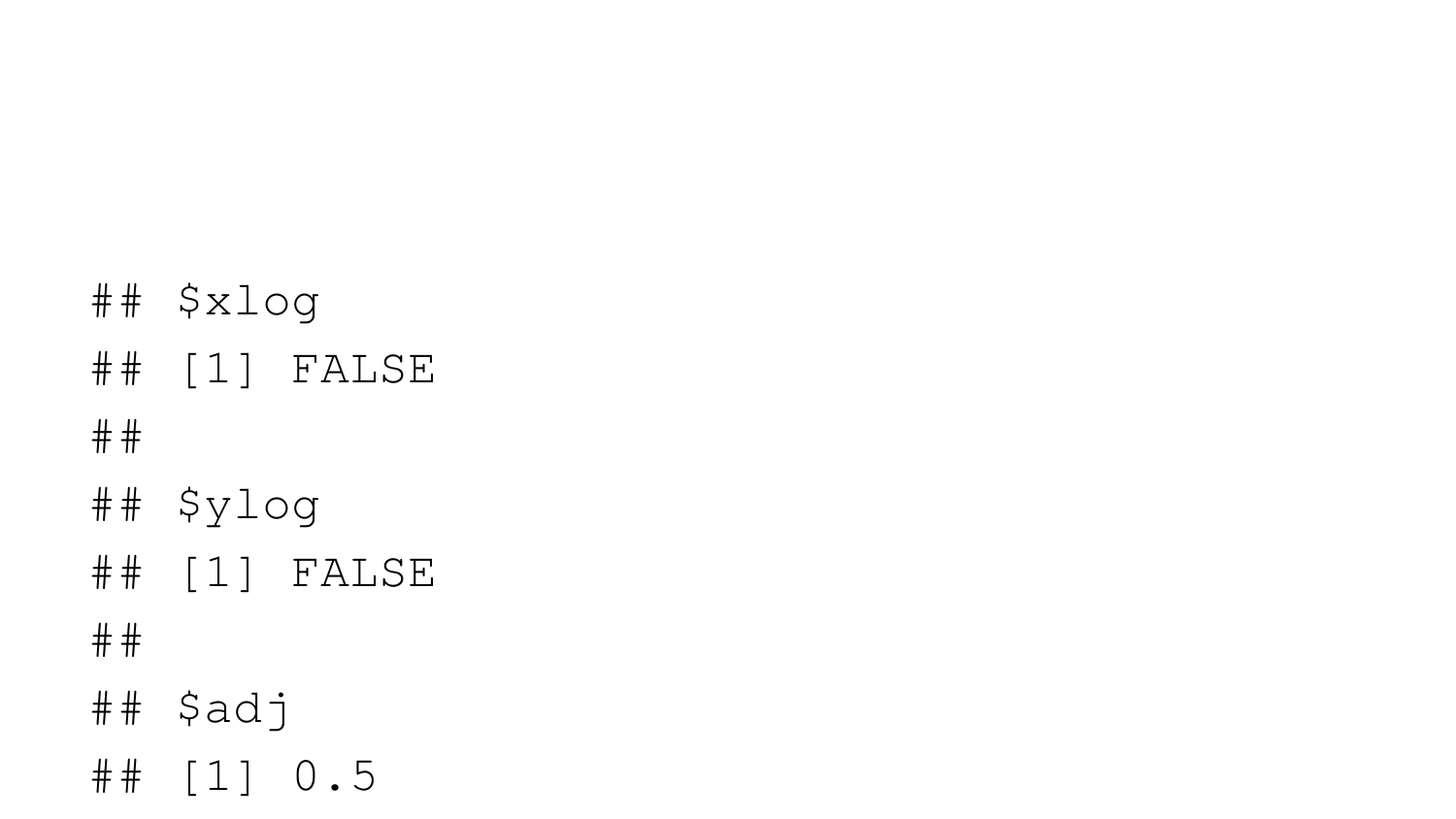

## $xlog
## [1] FALSE
##
## $ylog
## [1] FALSE
##
## $adj
## [1] 0.5
##
## $ann
## [1] TRUE
##
## $ask
## [1] FALSE
##
## $bg
## [1] "white"
##
## $bty
## [1] "o"
##
## $cex
## [1] 1
##
## $cex.axis
## [1] 1
##
## $cex.lab
## [1] 1
##
## $cex.main
## [1] 1.2
##
## $cex.sub
## [1] 1
##
## $col
## [1] "black"
##
## $col.axis
## [1] "black"
##
## $col.lab
## [1] "black"
##
## $col.main
## [1] "black"
##
## $col.sub
## [1] "black"
##
## $crt
## [1] 0
##
## $err
## [1] 0
##
## $family
## [1] ""
##
## $fg
## [1] "black"
##
## $fig
## [1] 0.0000000 1.0000000 0.0000000 0.1428571
##
## $fin
## [1] 4.999999 3.999999
##
## $font
## [1] 1
##
## $font.axis
## [1] 1
##
## $font.lab
## [1] 1
##
## $font.main
## [1] 2
##
## $font.sub
## [1] 1
##
## $lab
## [1] 5 5 7
##
## $las
## [1] 0
##
## $lend
## [1] "round"
##
## $lheight
## [1] 1
##
## $ljoin
## [1] "round"
##
## $lmitre
## [1] 10
##
## $lty
## [1] "solid"
##
## $lwd
## [1] 1
##
## $mai
## [1] 0.02 0.42 0.02 0.22
##
## $mar
## [1] 5.1 4.1 4.1 2.1
##
## $mex
## [1] 1
##
## $mfcol
## [1] 1 1
##
## $mfg
## [1] 1 1 1 1
##
## $mfrow
## [1] 1 1
##
## $mgp
## [1] 3 1 0
##
## $mkh
## [1] 0.001
##
## $new
## [1] TRUE
##
## $oma
## [1] 0 0 0 0
##
## $omd
## [1] 0 1 0 1
##
## $omi
## [1] 0 0 0 0
##
## $pch
## [1] 1
##
## $pin
## [1] 3.759999 2.159999
##
## $plt
## [1] 0.1240000 0.8760000 0.2300001 0.7699999
##
## $ps
## [1] 12
##
## $pty
## [1] "m"
##
## $smo
## [1] 1
##
## $srt
## [1] 0
##
## $tck
## [1] NA
##
## $tcl
## [1] -0.5
##
## $usr
## [1] -0.04  1.04 -0.04  1.04
##
## $xaxp
## [1] 0 1 5
##
## $xaxs
## [1] "r"
##
## $xaxt
## [1] "s"
##
## $xpd
## [1] FALSE
##
## $yaxp
## [1] 0 1 5
##
## $yaxs
## [1] "r"
##
## $yaxt
## [1] "s"
##
## $ylbias
## [1] 0.2